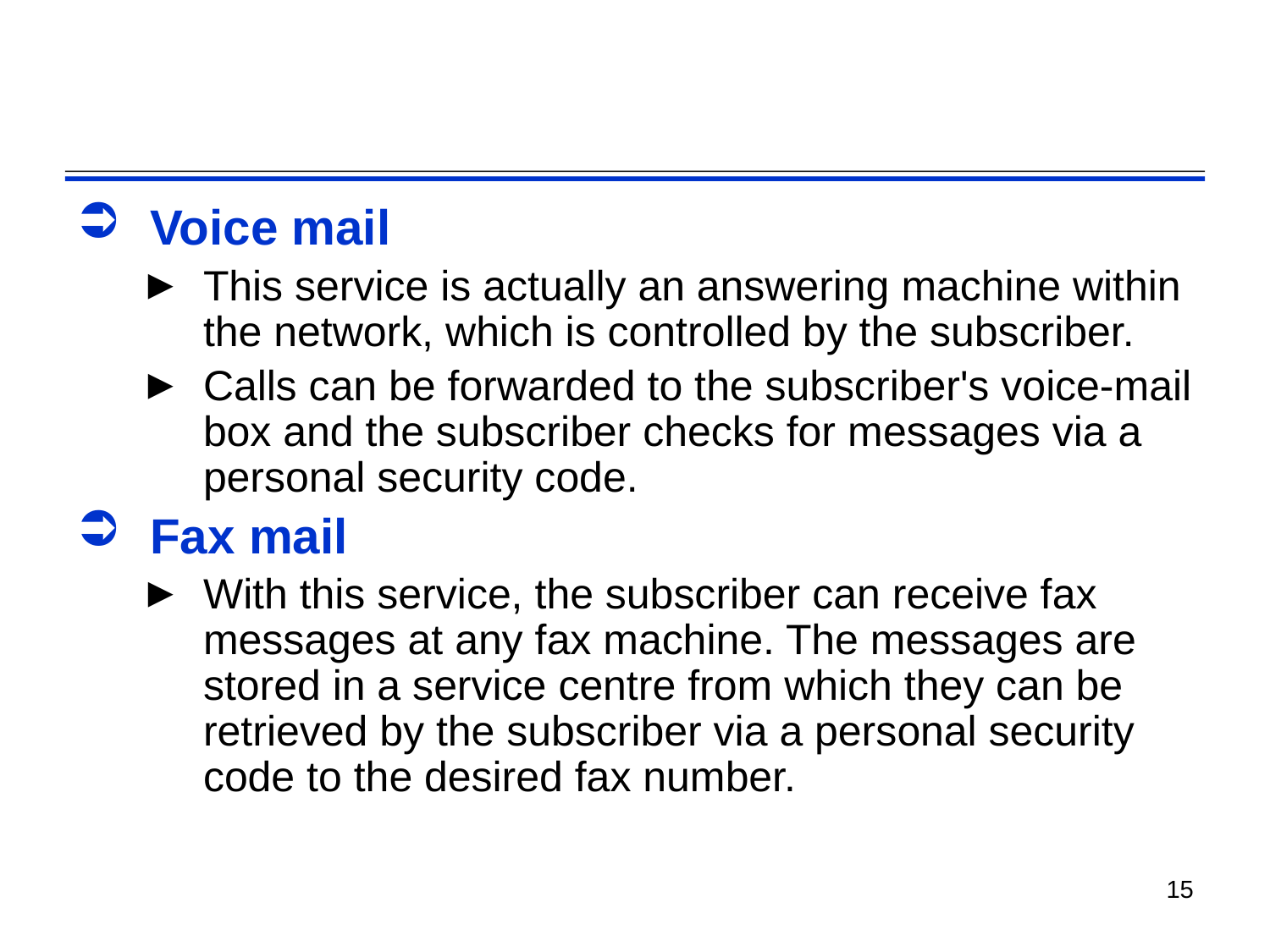

Voice mail
This service is actually an answering machine within the network, which is controlled by the subscriber.
Calls can be forwarded to the subscriber's voice-mail box and the subscriber checks for messages via a personal security code.
Fax mail
With this service, the subscriber can receive fax messages at any fax machine. The messages are stored in a service centre from which they can be retrieved by the subscriber via a personal security code to the desired fax number.

15